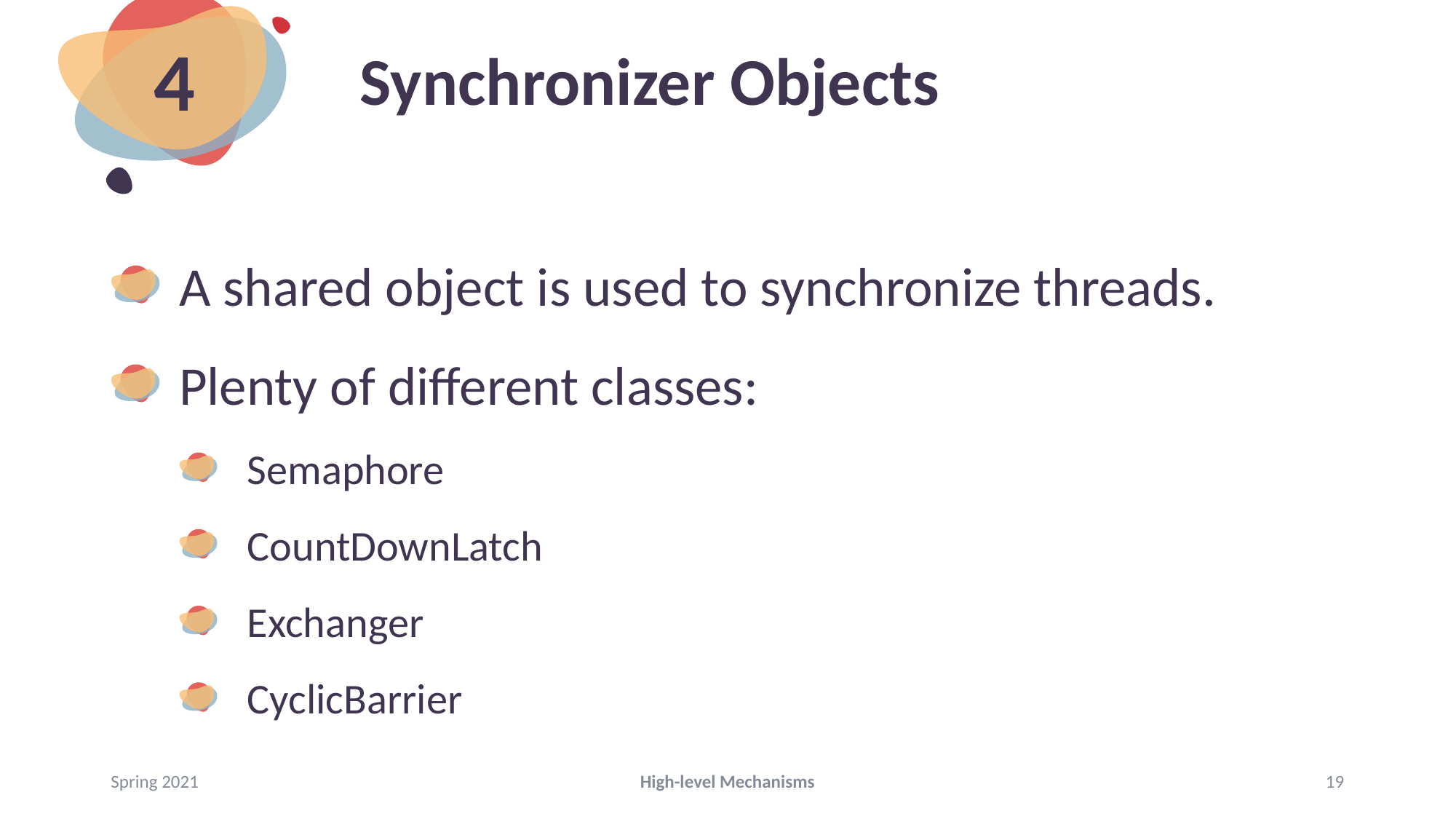

# Synchronizer Objects
4
A shared object is used to synchronize threads.
Plenty of different classes:
Semaphore
CountDownLatch
Exchanger
CyclicBarrier

Spring 2021
High-level Mechanisms
19